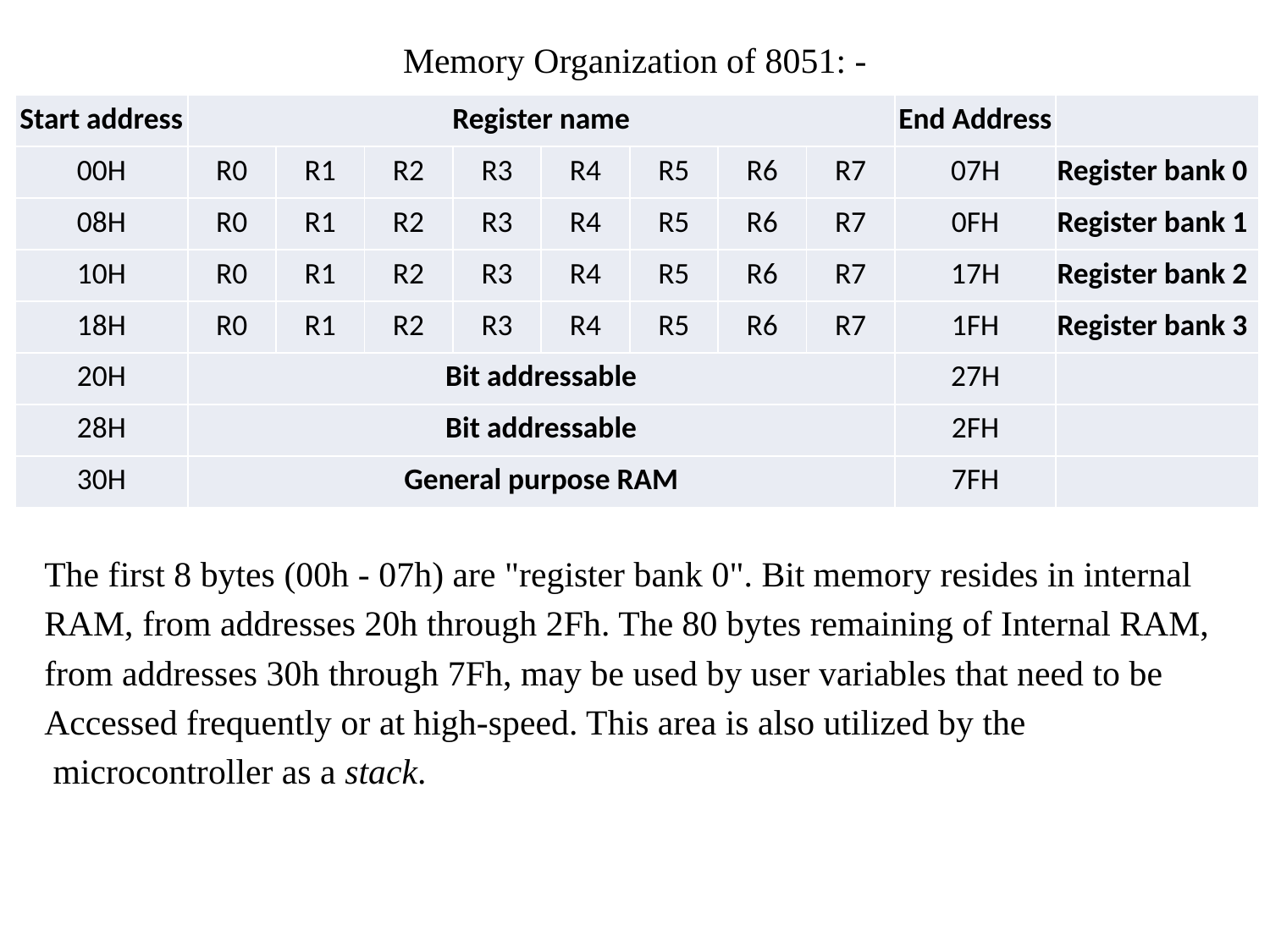

Memory Organization of 8051: -

The first 8 bytes (00h - 07h) are "register bank 0". Bit memory resides in internal
RAM, from addresses 20h through 2Fh. The 80 bytes remaining of Internal RAM,
from addresses 30h through 7Fh, may be used by user variables that need to be
Accessed frequently or at high-speed. This area is also utilized by the
 microcontroller as a stack.
| Start address | Register name |  |  |  |  |  |  |  | End Address |  |
| --- | --- | --- | --- | --- | --- | --- | --- | --- | --- | --- |
| 00H | R0 | R1 | R2 | R3 | R4 | R5 | R6 | R7 | 07H | Register bank 0 |
| 08H | R0 | R1 | R2 | R3 | R4 | R5 | R6 | R7 | 0FH | Register bank 1 |
| 10H | R0 | R1 | R2 | R3 | R4 | R5 | R6 | R7 | 17H | Register bank 2 |
| 18H | R0 | R1 | R2 | R3 | R4 | R5 | R6 | R7 | 1FH | Register bank 3 |
| 20H | Bit addressable |  |  |  |  |  |  |  | 27H |  |
| 28H | Bit addressable |  |  |  |  |  |  |  | 2FH |  |
| 30H | General purpose RAM |  |  |  |  |  |  |  | 7FH |  |